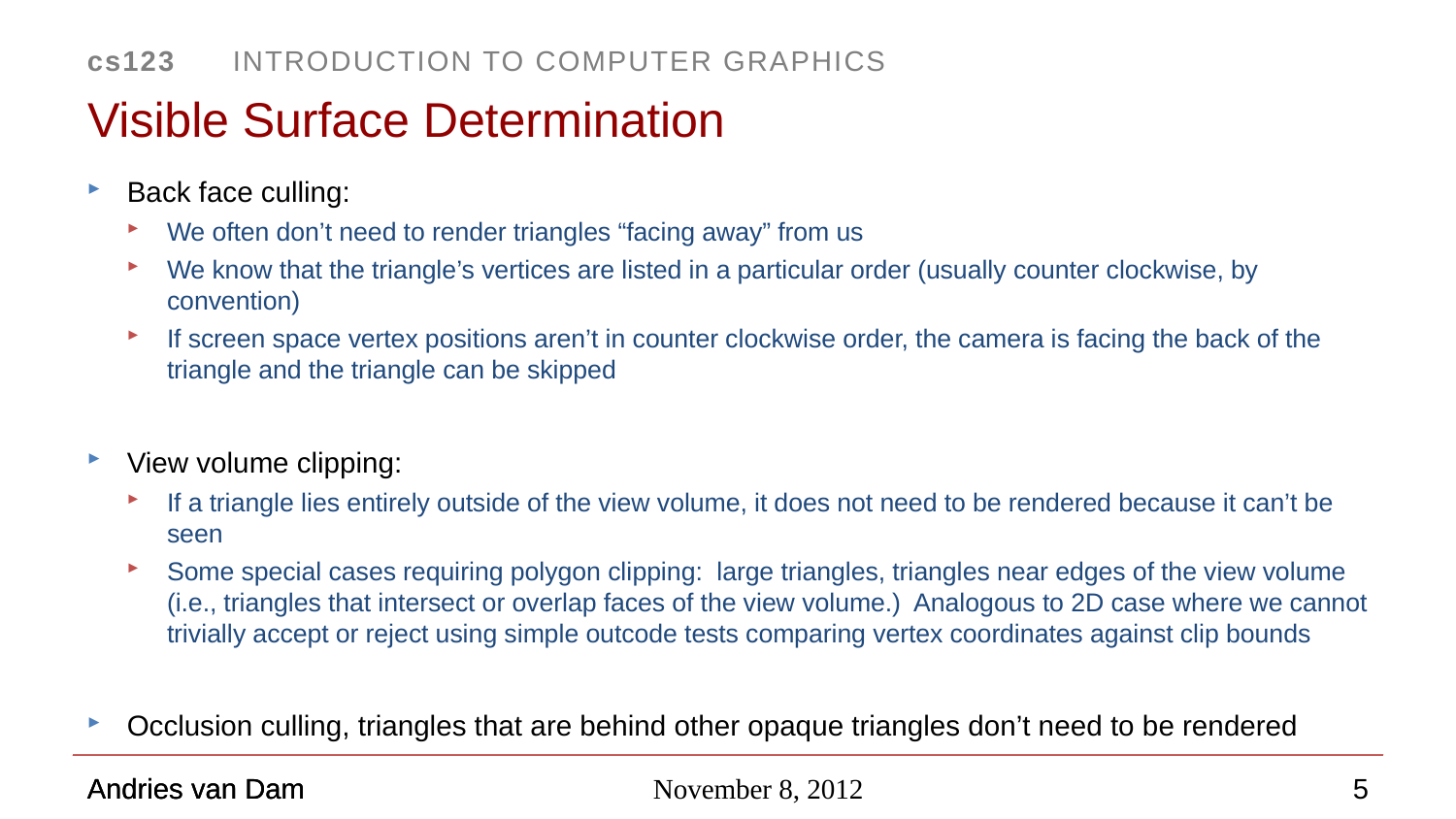

# Visible Surface Determination
Back face culling:
We often don’t need to render triangles “facing away” from us
We know that the triangle’s vertices are listed in a particular order (usually counter clockwise, by convention)
If screen space vertex positions aren’t in counter clockwise order, the camera is facing the back of the triangle and the triangle can be skipped

View volume clipping:
If a triangle lies entirely outside of the view volume, it does not need to be rendered because it can’t be seen
Some special cases requiring polygon clipping:  large triangles, triangles near edges of the view volume (i.e., triangles that intersect or overlap faces of the view volume.)  Analogous to 2D case where we cannot trivially accept or reject using simple outcode tests comparing vertex coordinates against clip bounds

Occlusion culling, triangles that are behind other opaque triangles don’t need to be rendered

November 8, 2012
5